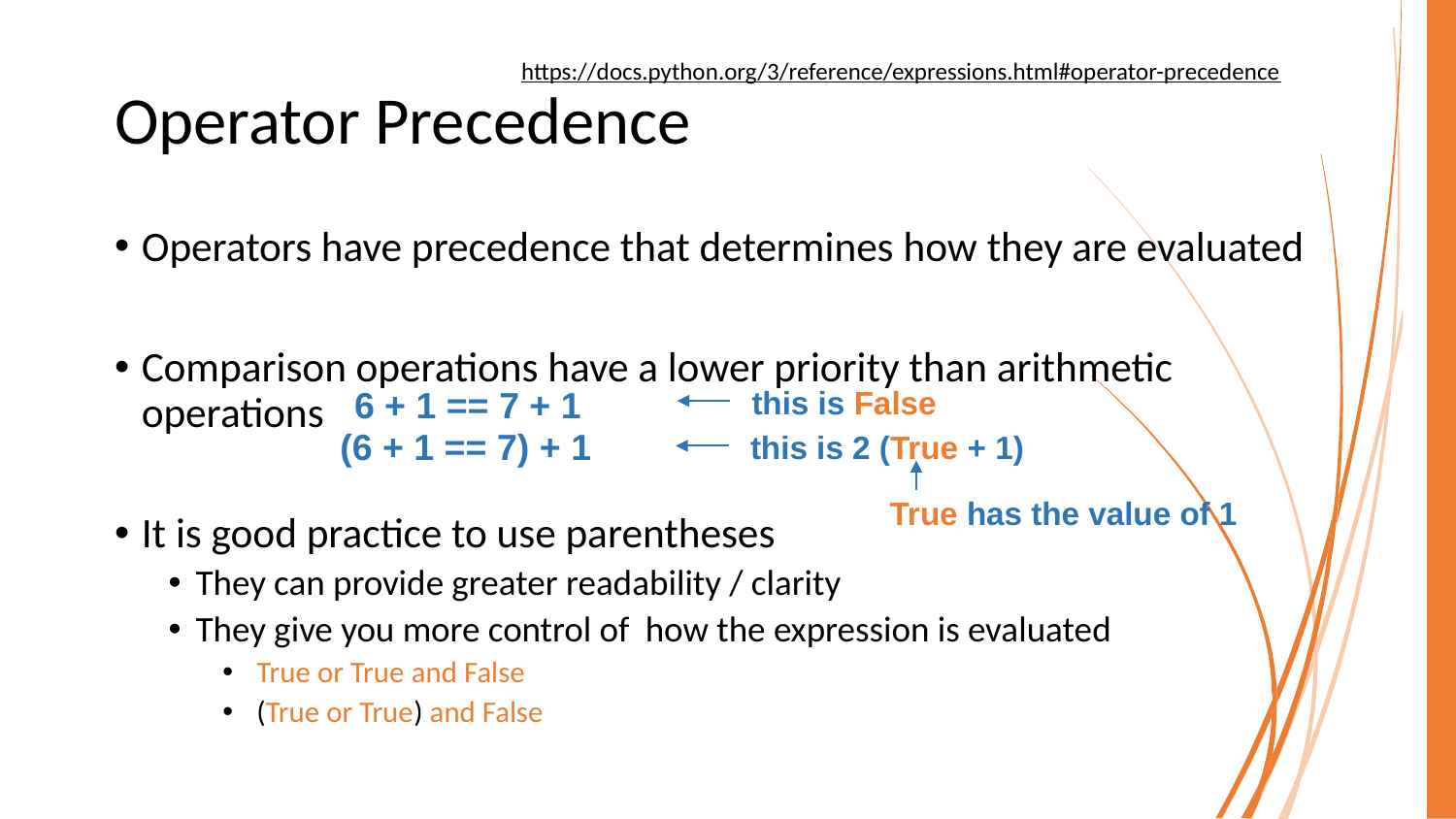

# Operator Precedence
https://docs.python.org/3/reference/expressions.html#operator-precedence
Operators have precedence that determines how they are evaluated

Comparison operations have a lower priority than arithmetic operations

It is good practice to use parentheses
They can provide greater readability / clarity
They give you more control of  how the expression is evaluated
 True or True and False
 (True or True) and False
6 + 1 == 7 + 1
this is False
(6 + 1 == 7) + 1
this is 2 (True + 1)
True has the value of 1